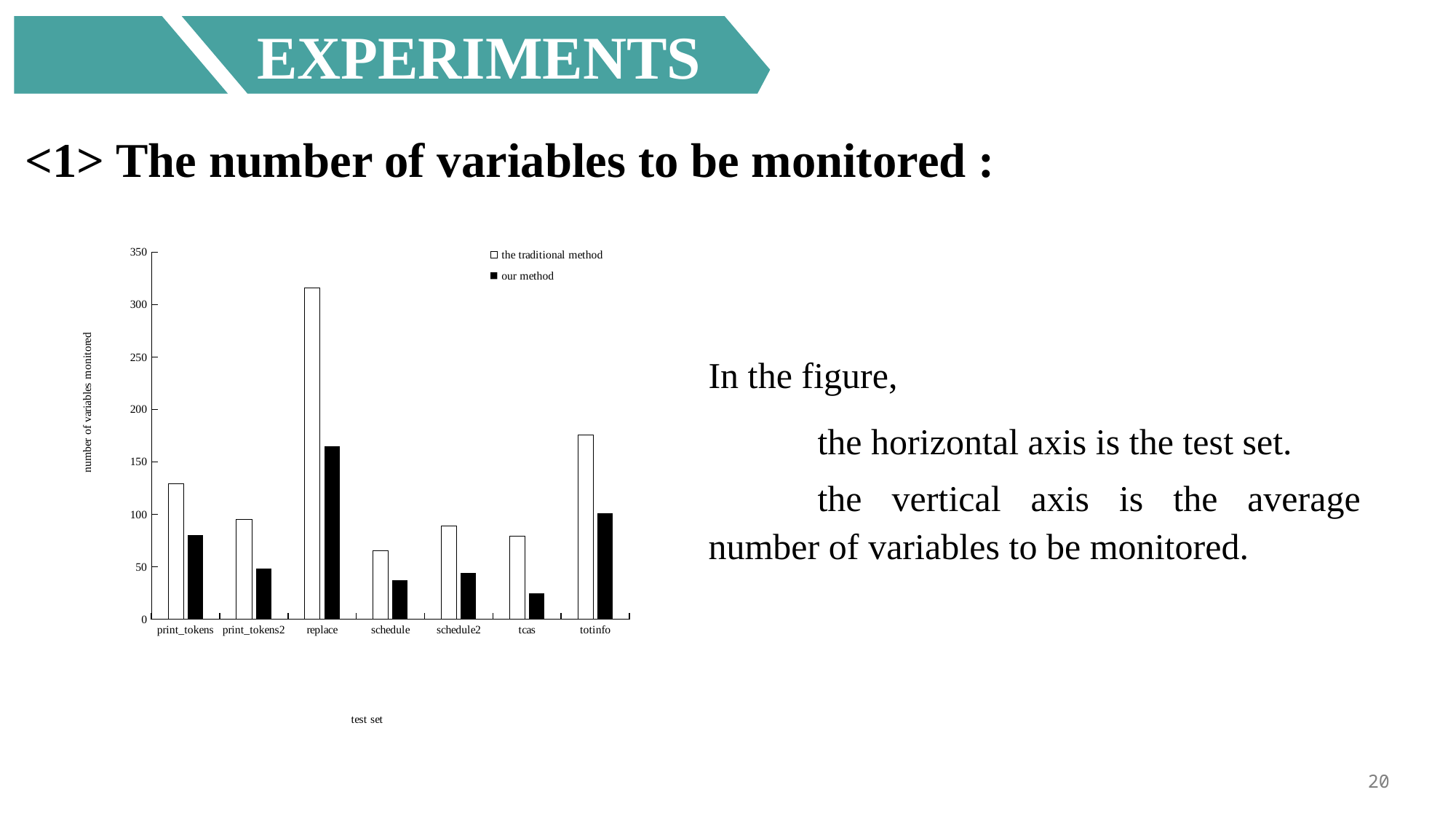

EXPERIMENTS
<1> The number of variables to be monitored :

### Chart: test set

| Category | the traditional method | our method |
|---|---|---|
| print_tokens | 129.0 | 80.0 |
| print_tokens2 | 95.0 | 48.0 |
| replace | 316.0 | 165.0 |
| schedule | 65.0 | 37.0 |
| schedule2 | 89.0 | 44.0 |
| tcas | 79.0 | 25.0 |
| totinfo | 176.0 | 101.0 |
In the figure,
	the horizontal axis is the test set.
	the vertical axis is the average number of variables to be monitored.
20